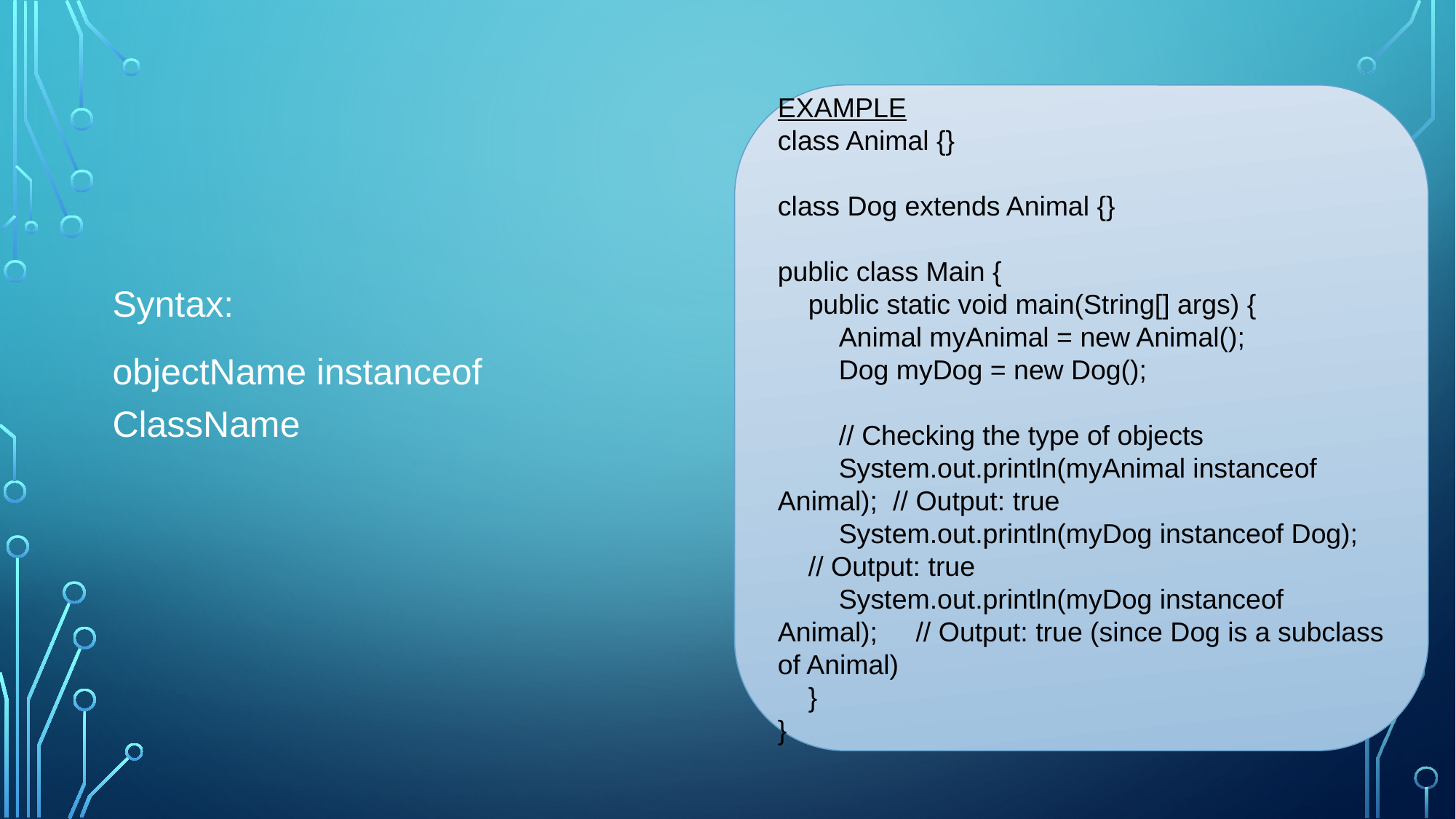

EXAMPLE
class Animal {}

class Dog extends Animal {}

public class Main {
    public static void main(String[] args) {
        Animal myAnimal = new Animal();
        Dog myDog = new Dog();

        // Checking the type of objects
        System.out.println(myAnimal instanceof Animal);  // Output: true
        System.out.println(myDog instanceof Dog);        // Output: true
        System.out.println(myDog instanceof Animal);     // Output: true (since Dog is a subclass of Animal)
    }
}
Syntax:
objectName instanceof ClassName